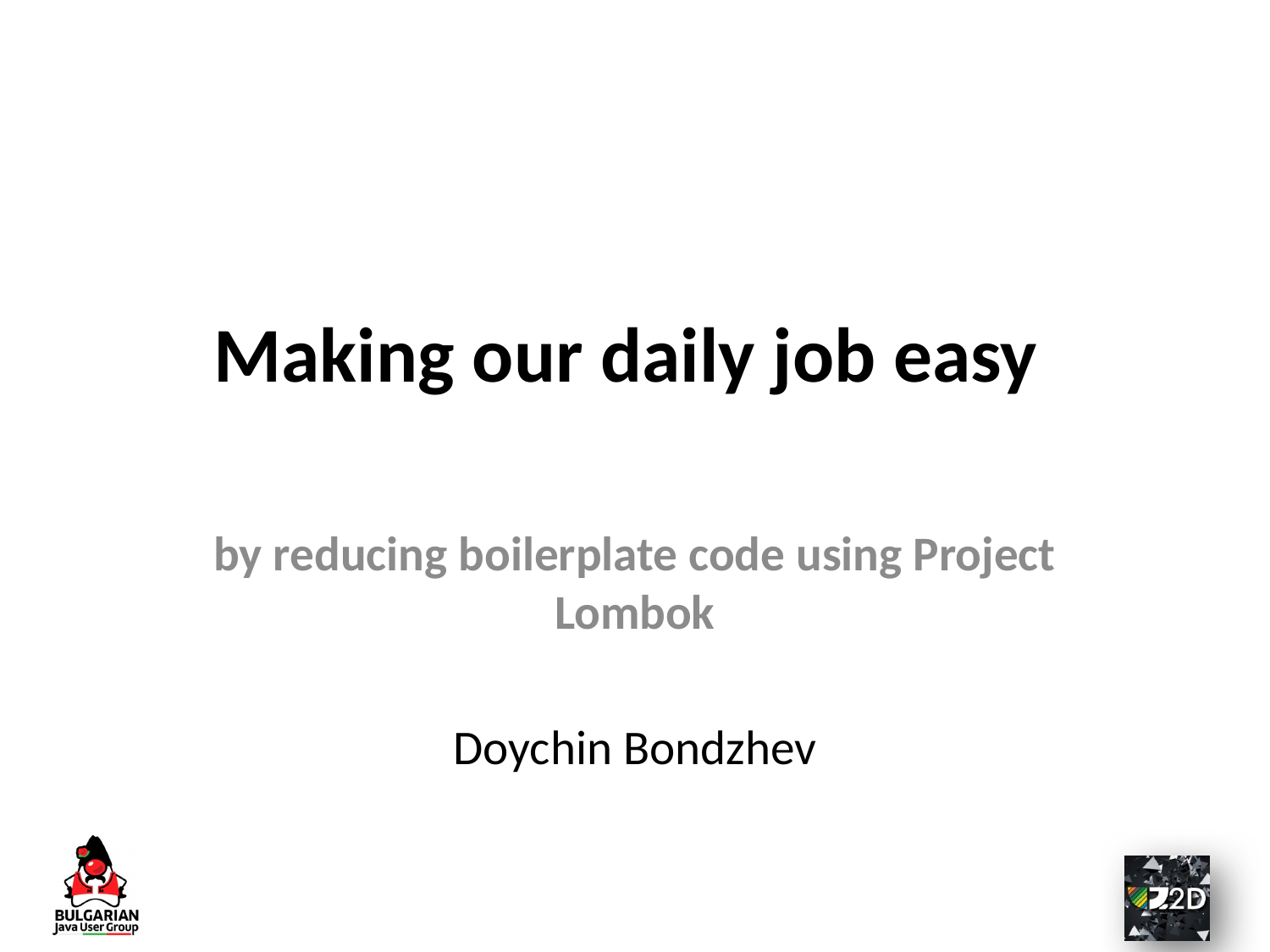

# Making our daily job easy
by reducing boilerplate code using Project Lombok

Doychin Bondzhev